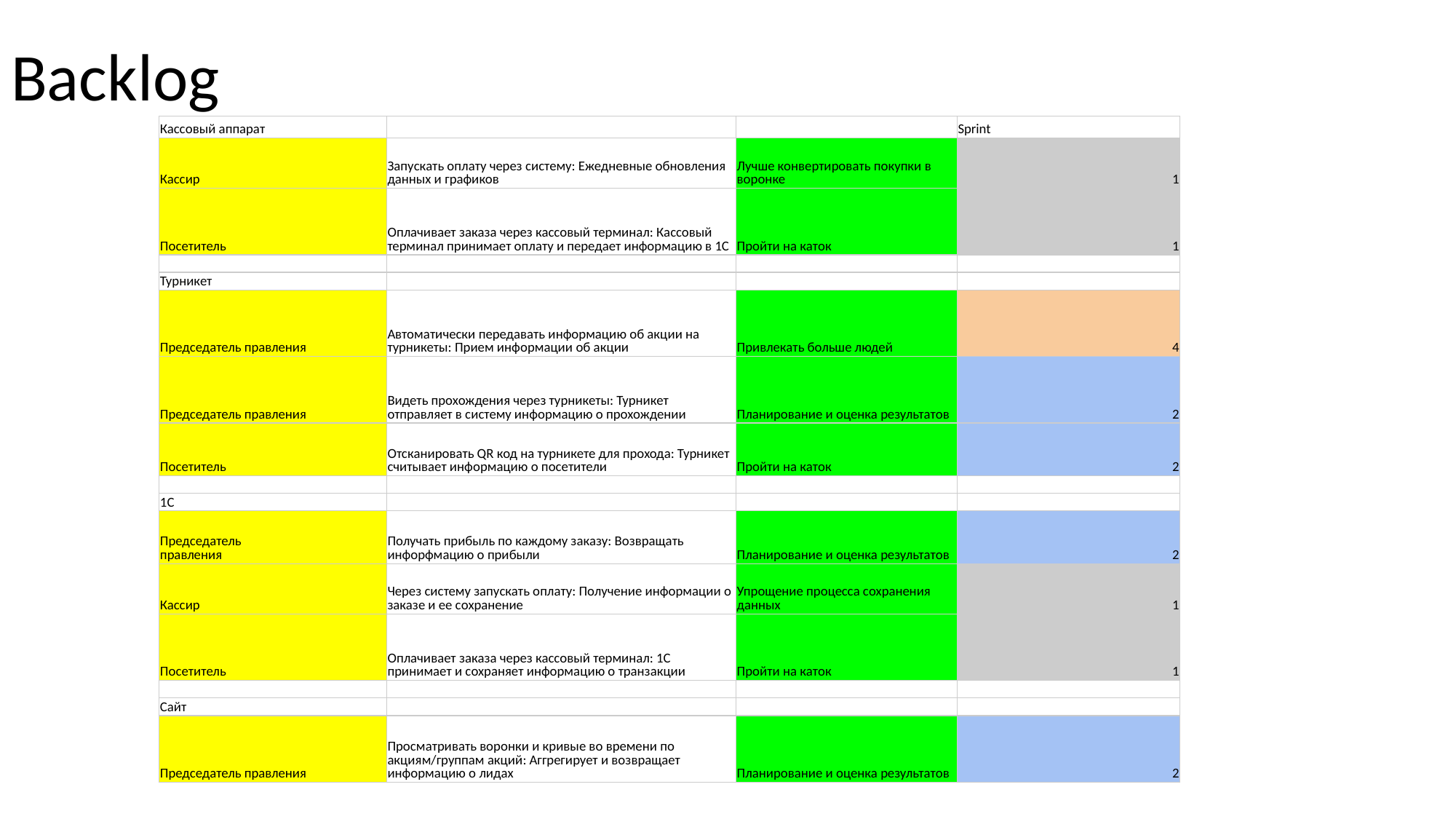

# Backlog
| Кассовый аппарат |  |  | Sprint |
| --- | --- | --- | --- |
| Кассир | Запускать оплату через систему: Ежедневные обновления данных и графиков | Лучше конвертировать покупки в воронке | 1 |
| Посетитель | Оплачивает заказа через кассовый терминал: Кассовый терминал принимает оплату и передает информацию в 1С | Пройти на каток | 1 |
|  |  |  |  |
| Турникет |  |  |  |
| Председатель правления | Автоматически передавать информацию об акции на турникеты: Прием информации об акции | Привлекать больше людей | 4 |
| Председатель правления | Видеть прохождения через турникеты: Турникет отправляет в систему информацию о прохождении | Планирование и оценка результатов | 2 |
| Посетитель | Отсканировать QR код на турникете для прохода: Турникет считывает информацию о посетители | Пройти на каток | 2 |
|  |  |  |  |
| 1C |  |  |  |
| Председатель правления | Получать прибыль по каждому заказу: Возвращать инфорфмацию о прибыли | Планирование и оценка результатов | 2 |
| Кассир | Через систему запускать оплату: Получение информации о заказе и ее сохранение | Упрощение процесса сохранения данных | 1 |
| Посетитель | Оплачивает заказа через кассовый терминал: 1С принимает и сохраняет информацию о транзакции | Пройти на каток | 1 |
|  |  |  |  |
| Сайт |  |  |  |
| Председатель правления | Просматривать воронки и кривые во времени по акциям/группам акций: Аггрегирует и возвращает информацию о лидах | Планирование и оценка результатов | 2 |